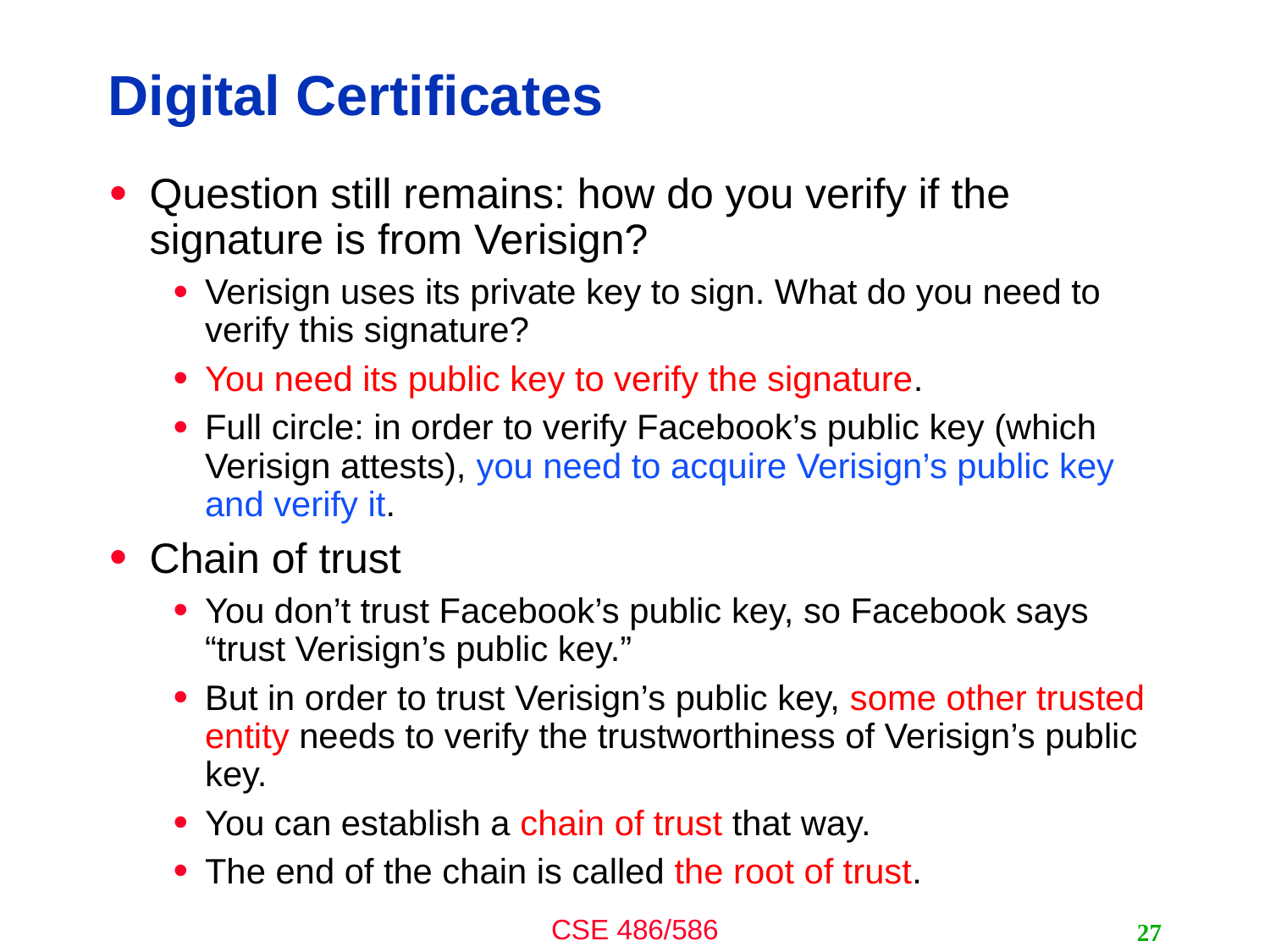

# Digital Certificates
Question still remains: how do you verify if the signature is from Verisign?
Verisign uses its private key to sign. What do you need to verify this signature?
You need its public key to verify the signature.
Full circle: in order to verify Facebook’s public key (which Verisign attests), you need to acquire Verisign’s public key and verify it.
Chain of trust
You don’t trust Facebook’s public key, so Facebook says “trust Verisign’s public key.”
But in order to trust Verisign’s public key, some other trusted entity needs to verify the trustworthiness of Verisign’s public key.
You can establish a chain of trust that way.
The end of the chain is called the root of trust.
27